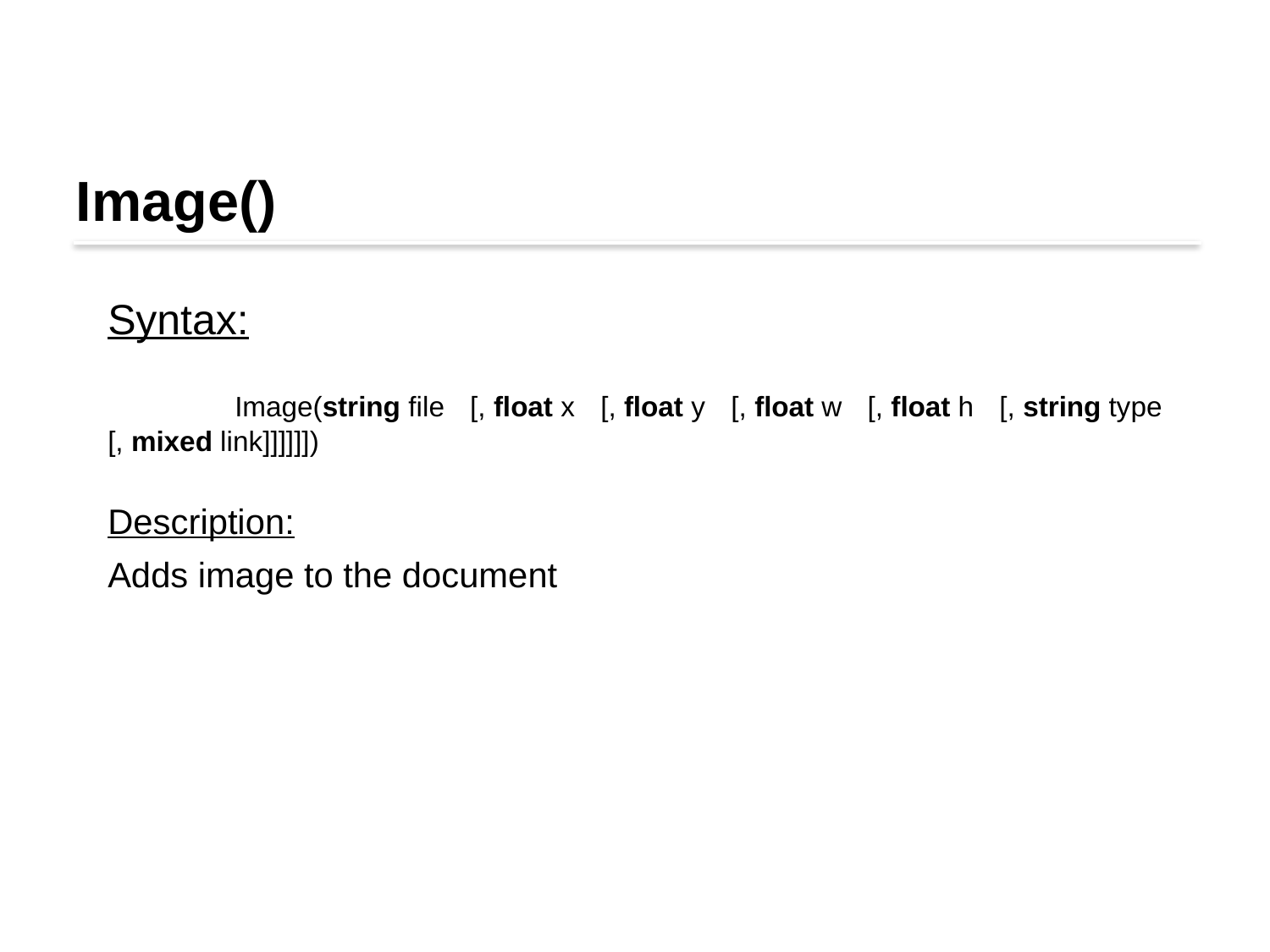

Image()
Syntax:

	Image(string file [, float x [, float y [, float w [, float h [, string type [, mixed link]]]]]])

Description:
Adds image to the document